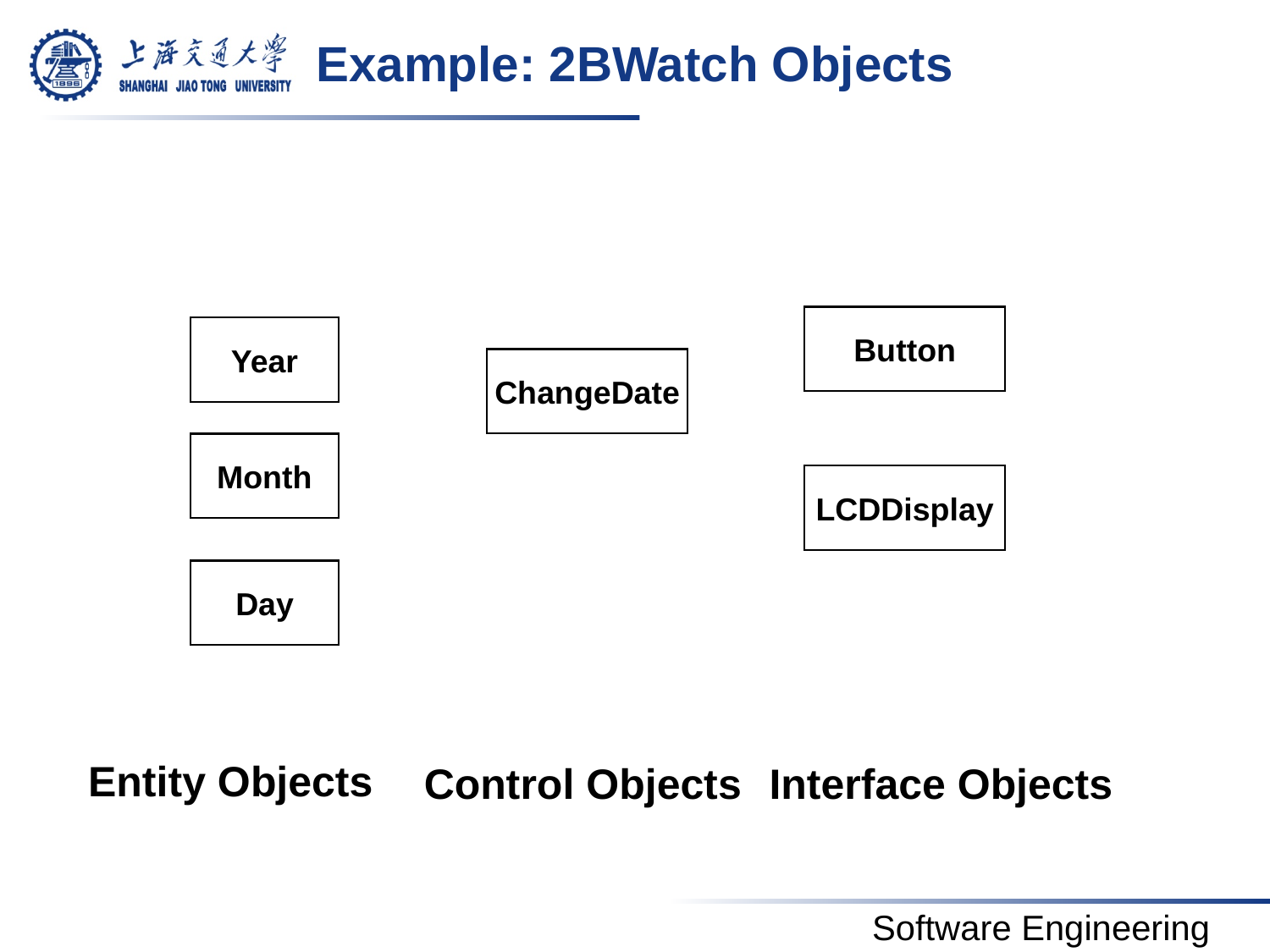

# Example: 2BWatch Objects
Button
Year
ChangeDate
Month
LCDDisplay
Day
Entity Objects
Control Objects
Interface Objects